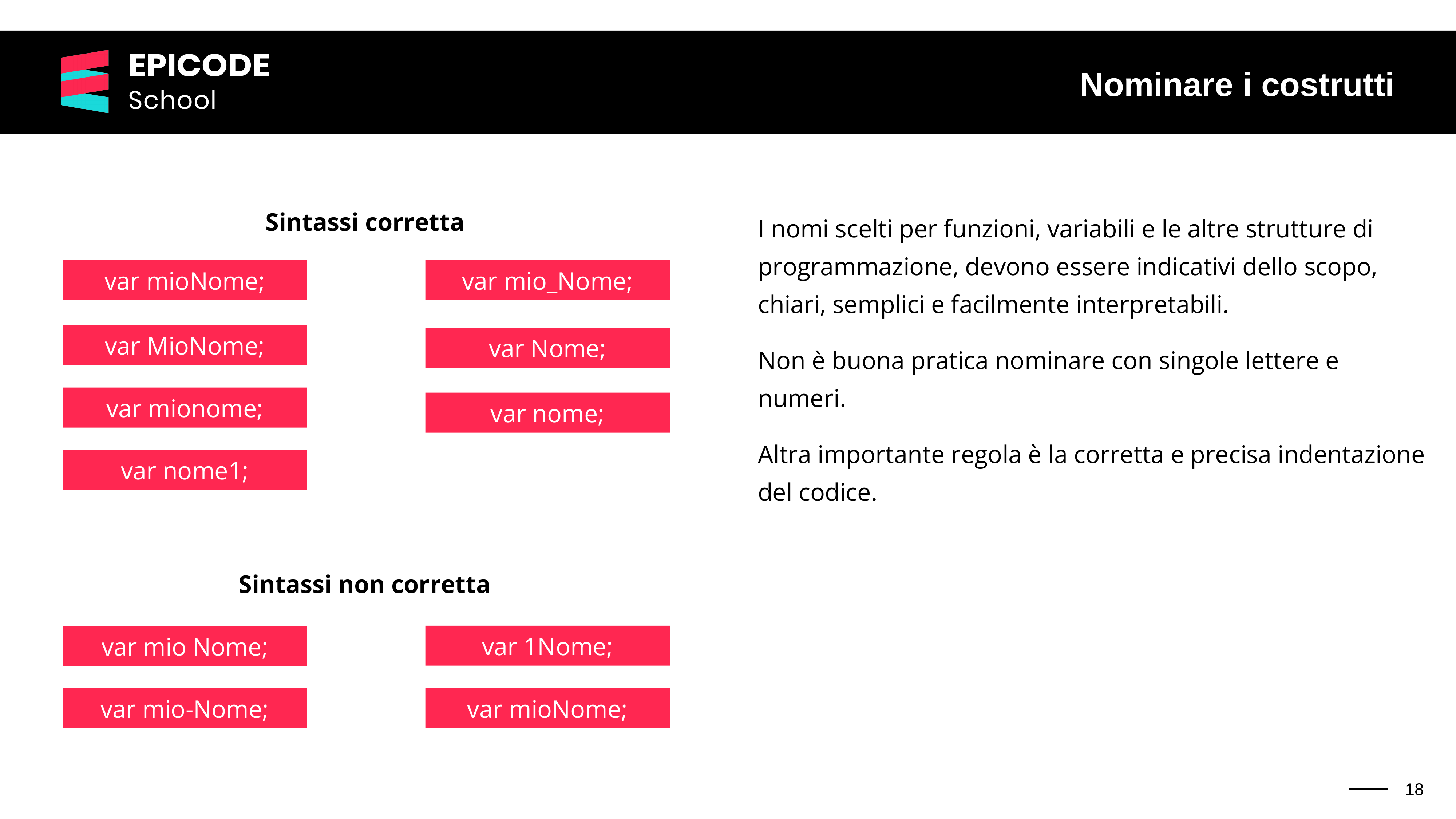

Nominare i costrutti
I nomi scelti per funzioni, variabili e le altre strutture di programmazione, devono essere indicativi dello scopo, chiari, semplici e facilmente interpretabili.
Non è buona pratica nominare con singole lettere e numeri.
Altra importante regola è la corretta e precisa indentazione del codice.
Sintassi corretta
var mioNome;
var mio_Nome;
var MioNome;
var Nome;
var mionome;
var nome;
var nome1;
Sintassi non corretta
var 1Nome;
var mio Nome;
var mio-Nome;
var mioNome;
18